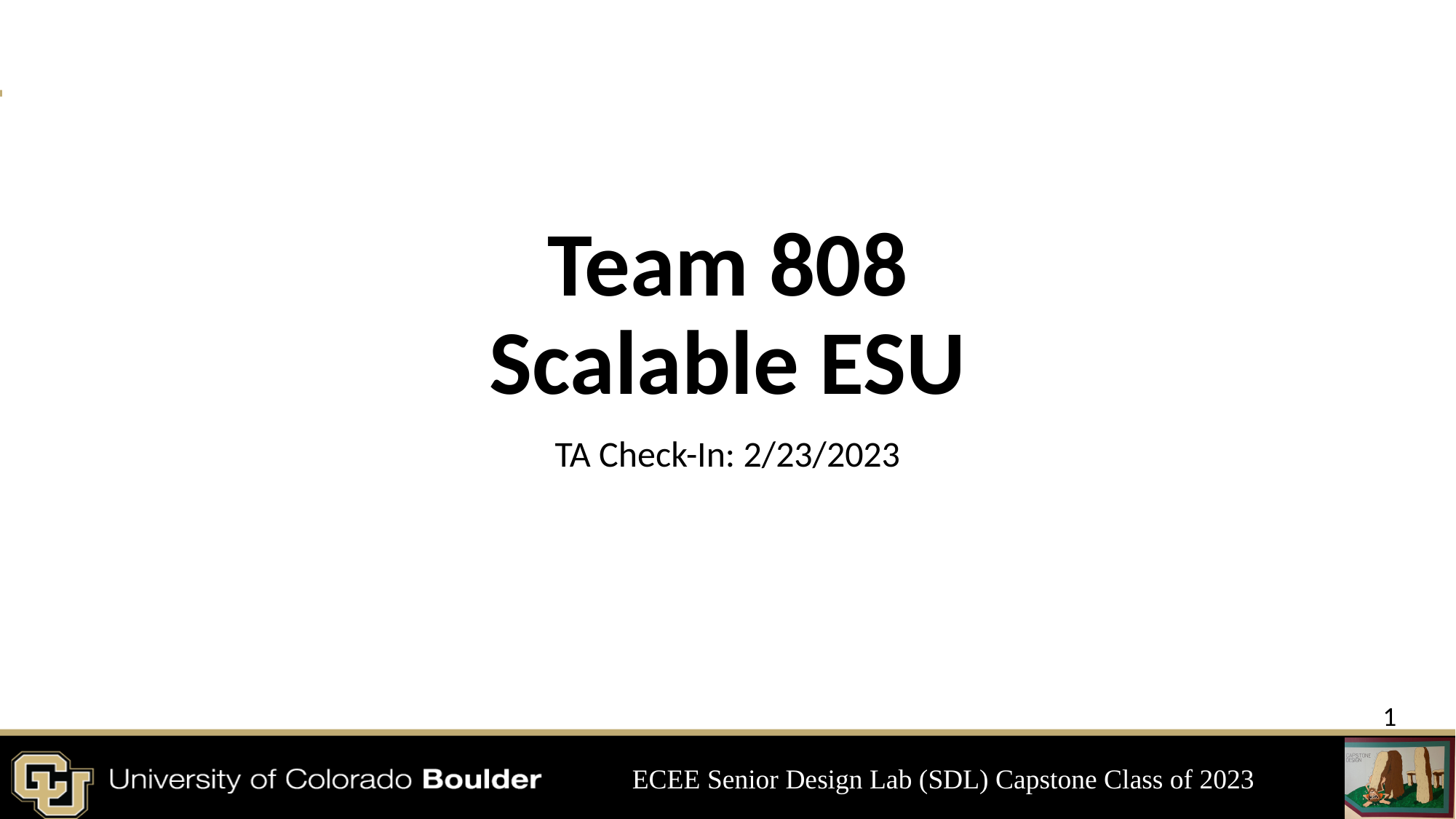

# Team 808
Scalable ESU
TA Check-In: 2/23/2023
1